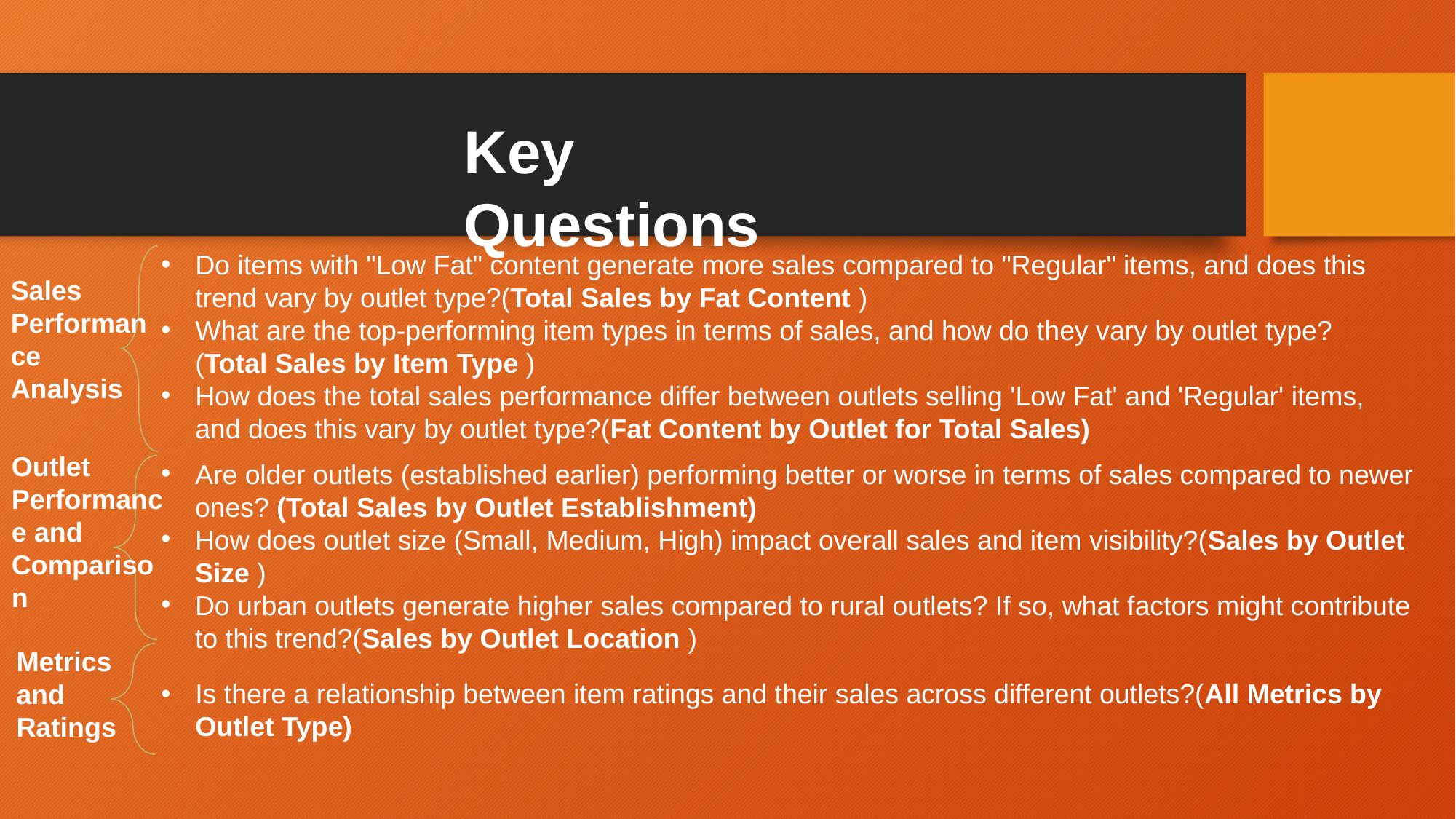

Key Questions
Do items with "Low Fat" content generate more sales compared to "Regular" items, and does this trend vary by outlet type?(Total Sales by Fat Content )
What are the top-performing item types in terms of sales, and how do they vary by outlet type?(Total Sales by Item Type )
How does the total sales performance differ between outlets selling 'Low Fat' and 'Regular' items, and does this vary by outlet type?(Fat Content by Outlet for Total Sales)

Sales Performance Analysis
Outlet Performance and Comparison
Are older outlets (established earlier) performing better or worse in terms of sales compared to newer ones? (Total Sales by Outlet Establishment)
How does outlet size (Small, Medium, High) impact overall sales and item visibility?(Sales by Outlet Size )
Do urban outlets generate higher sales compared to rural outlets? If so, what factors might contribute to this trend?(Sales by Outlet Location )

Is there a relationship between item ratings and their sales across different outlets?(All Metrics by Outlet Type)

Metrics and Ratings